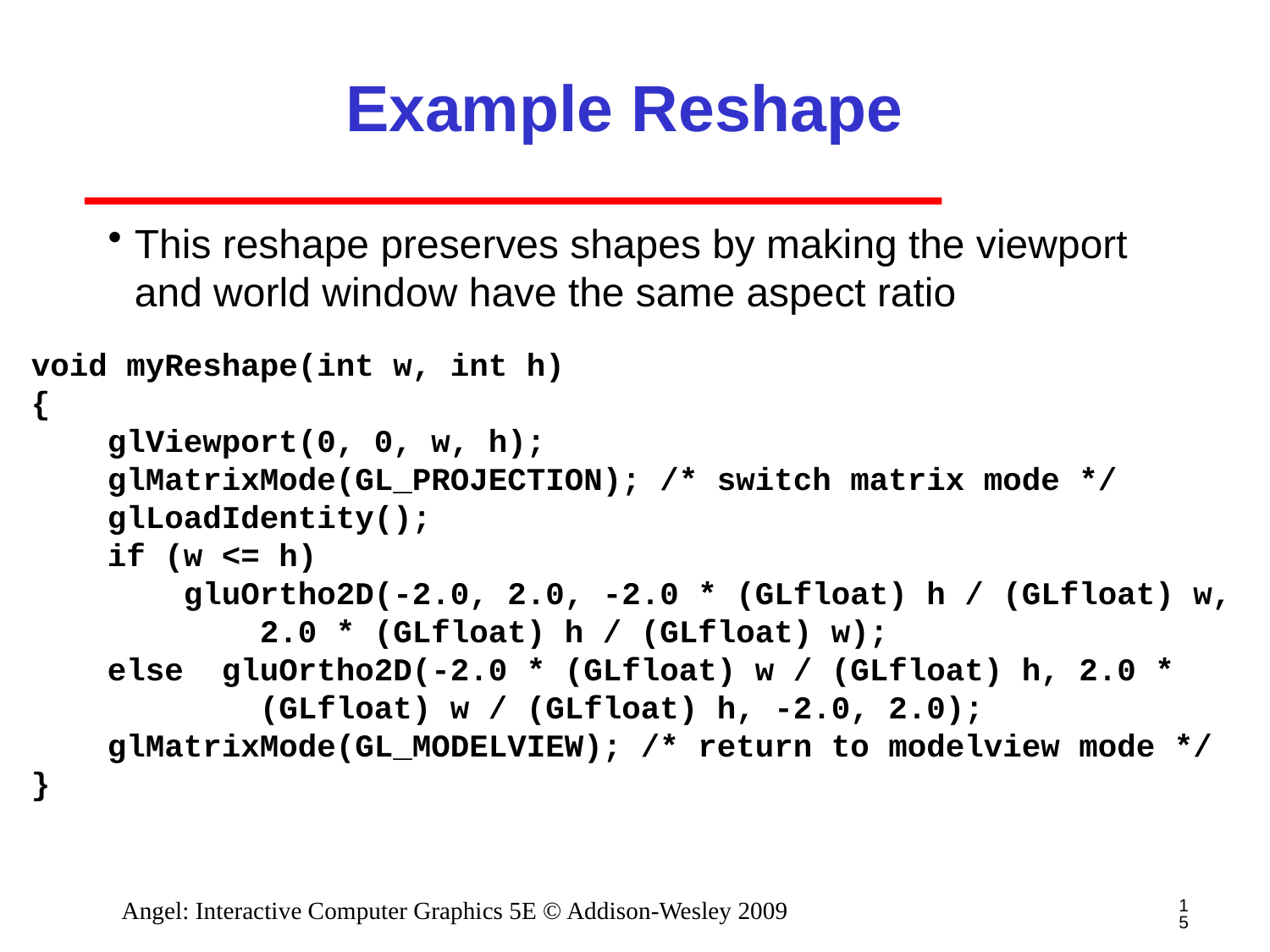

# Example Reshape
This reshape preserves shapes by making the viewport and world window have the same aspect ratio
void myReshape(int w, int h)
{
    glViewport(0, 0, w, h);
    glMatrixMode(GL_PROJECTION); /* switch matrix mode */
    glLoadIdentity();
    if (w <= h)
        gluOrtho2D(-2.0, 2.0, -2.0 * (GLfloat) h / (GLfloat) w,
            2.0 * (GLfloat) h / (GLfloat) w);
    else  gluOrtho2D(-2.0 * (GLfloat) w / (GLfloat) h, 2.0 *
            (GLfloat) w / (GLfloat) h, -2.0, 2.0);
    glMatrixMode(GL_MODELVIEW); /* return to modelview mode */
}
15
Angel: Interactive Computer Graphics 5E © Addison-Wesley 2009